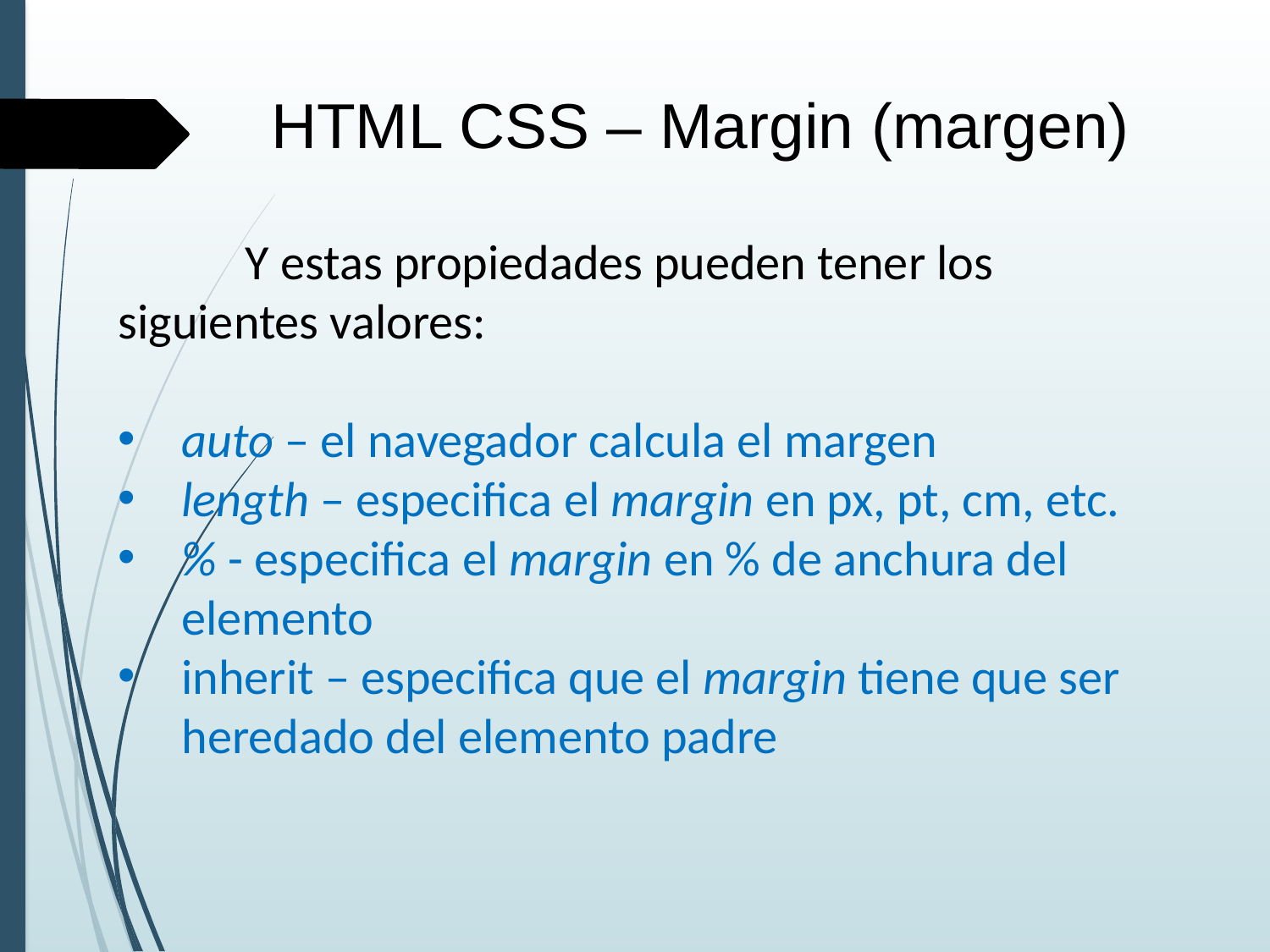

HTML CSS – Margin (margen)

	Y estas propiedades pueden tener los siguientes valores:

auto – el navegador calcula el margen
length – especifica el margin en px, pt, cm, etc.
% - especifica el margin en % de anchura del elemento
inherit – especifica que el margin tiene que ser heredado del elemento padre